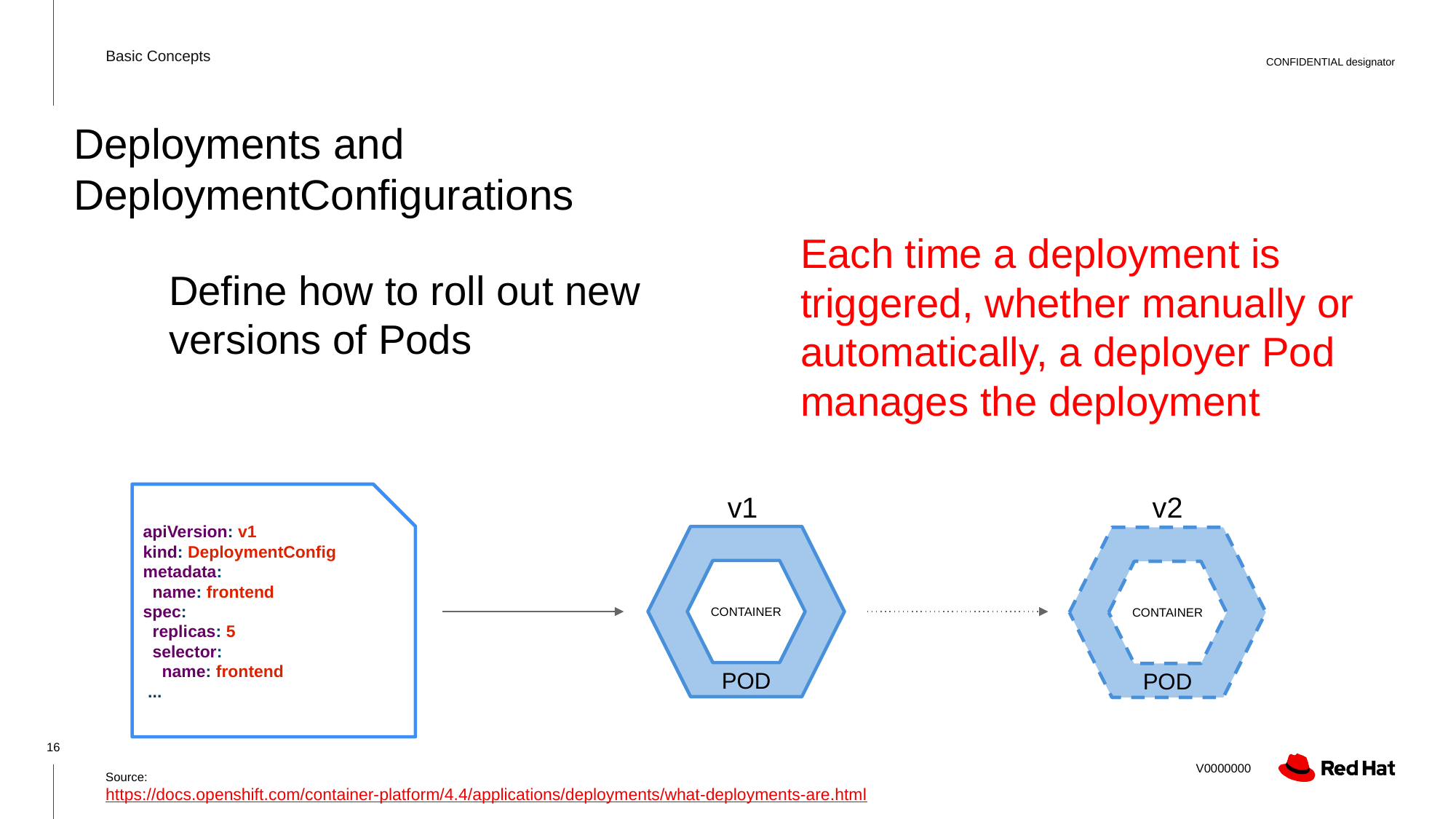

Basic Concepts
Deployments and DeploymentConfigurations
Each time a deployment is triggered, whether manually or automatically, a deployer Pod manages the deployment

Define how to roll out new versions of Pods

apiVersion: v1
kind: DeploymentConfig
metadata:
  name: frontend
spec:
  replicas: 5
  selector:
    name: frontend
 ...

v1
v2

POD

POD
CONTAINER
CONTAINER
Source:
https://docs.openshift.com/container-platform/4.4/applications/deployments/what-deployments-are.html
16